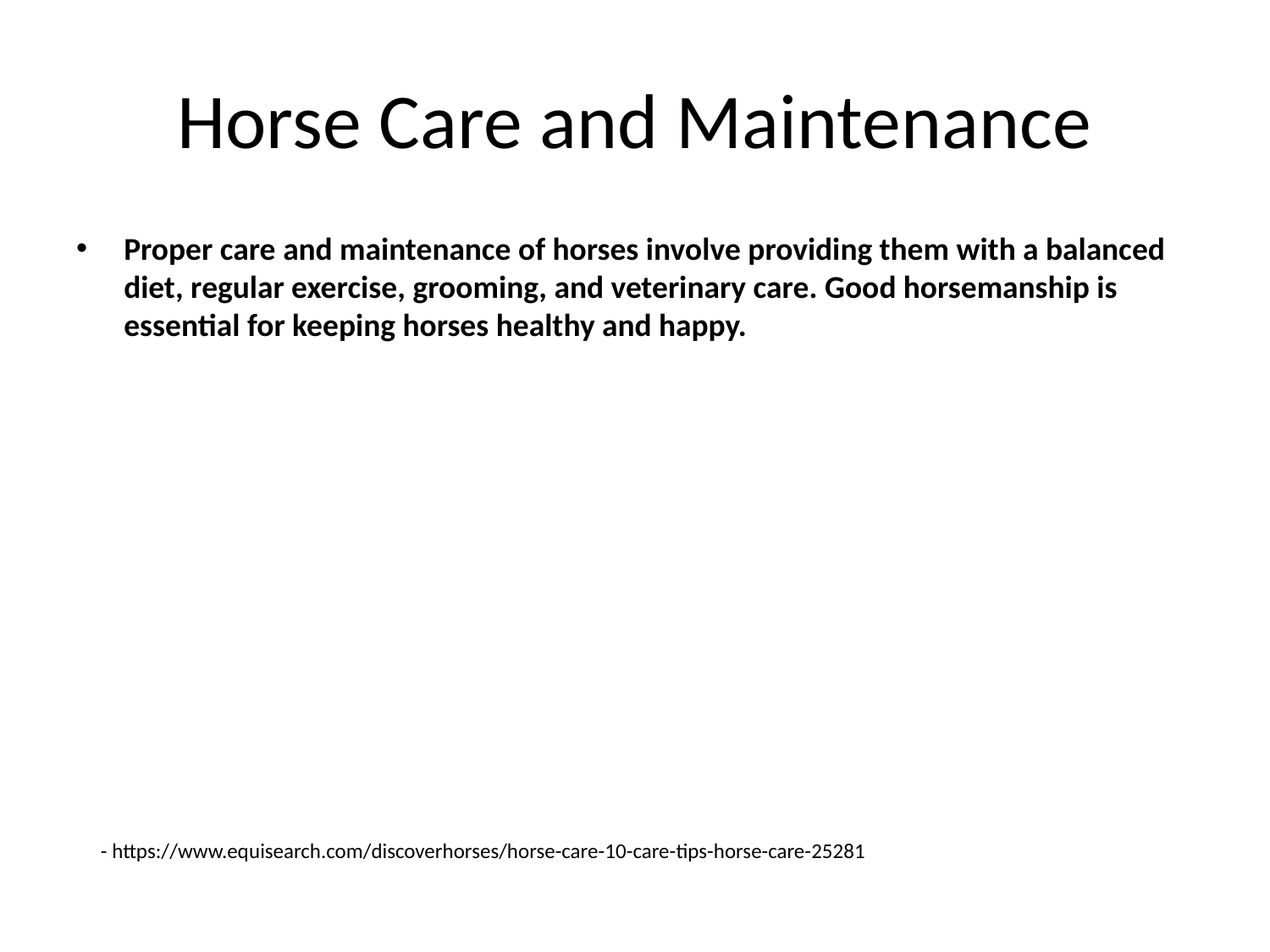

# Horse Care and Maintenance
Proper care and maintenance of horses involve providing them with a balanced diet, regular exercise, grooming, and veterinary care. Good horsemanship is essential for keeping horses healthy and happy.

- https://www.equisearch.com/discoverhorses/horse-care-10-care-tips-horse-care-25281